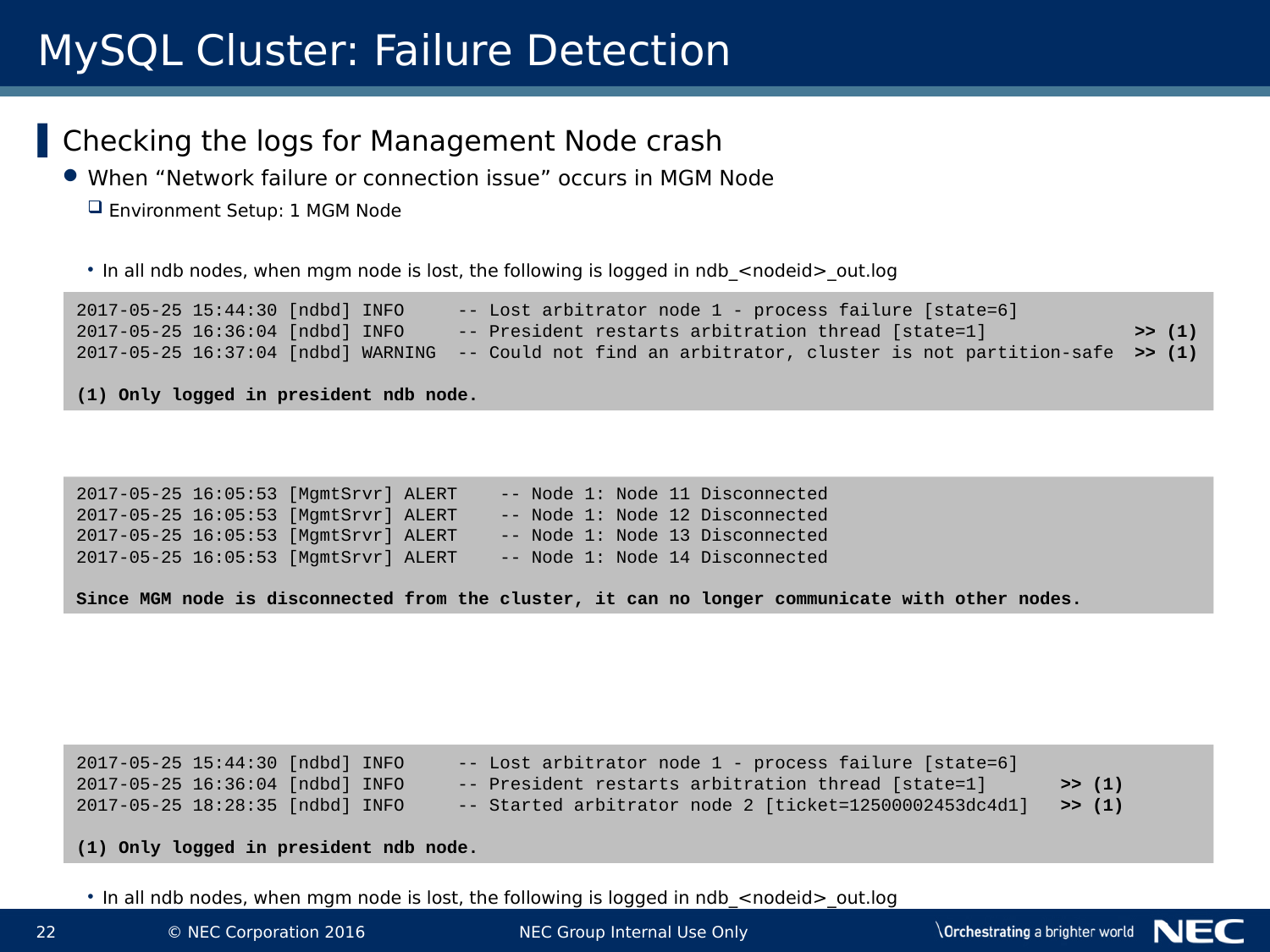

# MySQL Cluster: Failure Detection
Checking the logs for Management Node crash
When “Network failure or connection issue” occurs in MGM Node
 Environment Setup: 1 MGM Node

In all ndb nodes, when mgm node is lost, the following is logged in ndb_<nodeid>_out.log

In mgm node, that lost its network connection to other nodes in the cluster, the following is logged:

 Environment Setup: 2 MGM Nodes

In all ndb nodes, when mgm node is lost, the following is logged in ndb_<nodeid>_out.log

2017-05-25 15:44:30 [ndbd] INFO     -- Lost arbitrator node 1 - process failure [state=6]
2017-05-25 16:36:04 [ndbd] INFO     -- President restarts arbitration thread [state=1]              >> (1)
2017-05-25 16:37:04 [ndbd] WARNING  -- Could not find an arbitrator, cluster is not partition-safe  >> (1)

(1) Only logged in president ndb node.
2017-05-25 16:05:53 [MgmtSrvr] ALERT    -- Node 1: Node 11 Disconnected
2017-05-25 16:05:53 [MgmtSrvr] ALERT    -- Node 1: Node 12 Disconnected
2017-05-25 16:05:53 [MgmtSrvr] ALERT    -- Node 1: Node 13 Disconnected
2017-05-25 16:05:53 [MgmtSrvr] ALERT    -- Node 1: Node 14 Disconnected

Since MGM node is disconnected from the cluster, it can no longer communicate with other nodes.
2017-05-25 15:44:30 [ndbd] INFO     -- Lost arbitrator node 1 - process failure [state=6]
2017-05-25 16:36:04 [ndbd] INFO     -- President restarts arbitration thread [state=1]       >> (1)
2017-05-25 18:28:35 [ndbd] INFO     -- Started arbitrator node 2 [ticket=12500002453dc4d1]   >> (1)

(1) Only logged in president ndb node.